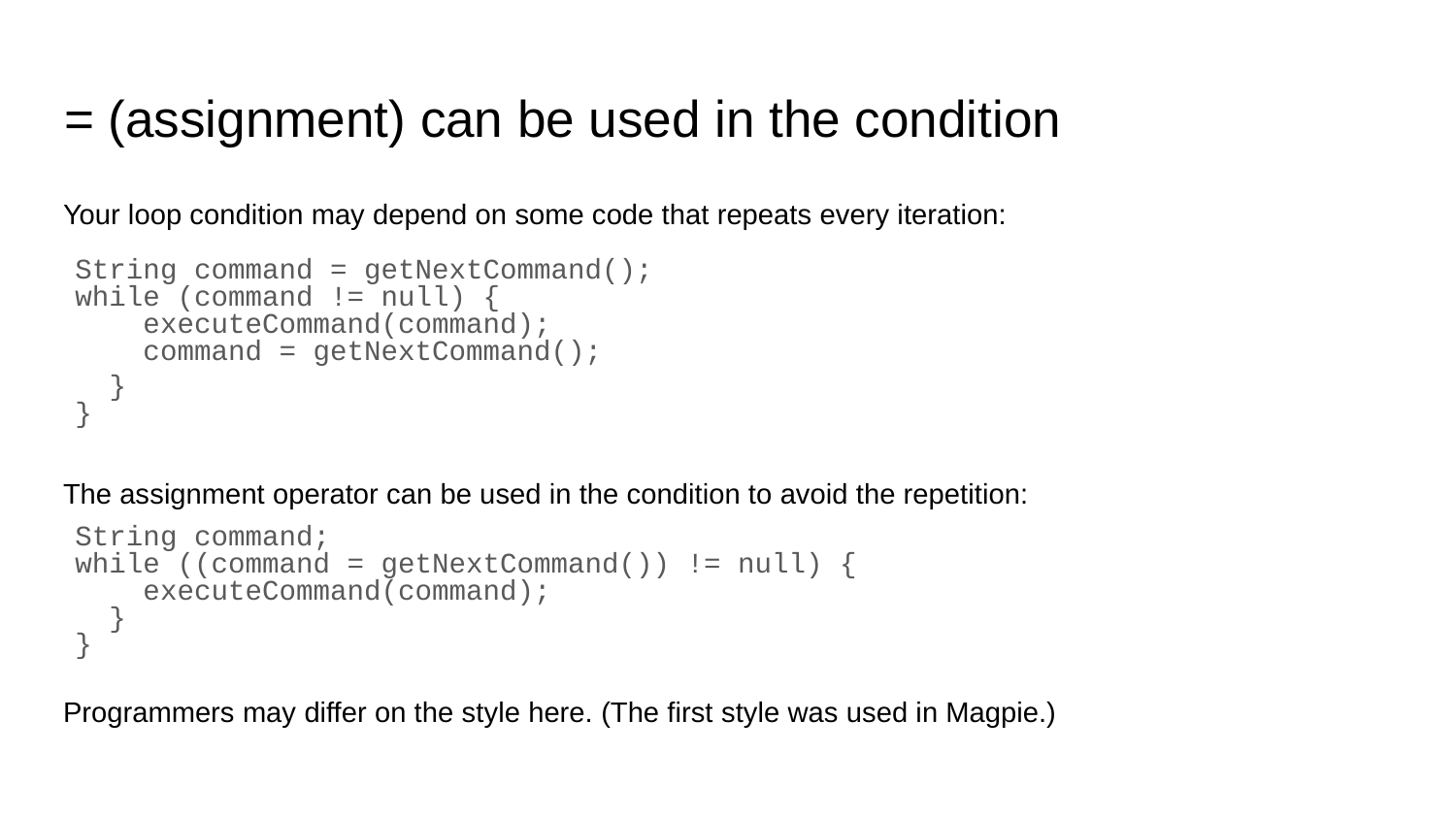

# = (assignment) can be used in the condition
Your loop condition may depend on some code that repeats every iteration:
String command = getNextCommand();
while (command != null) {
    executeCommand(command);
    command = getNextCommand();
  }
}
The assignment operator can be used in the condition to avoid the repetition:
String command;
while ((command = getNextCommand()) != null) {
    executeCommand(command);
  }
}
Programmers may differ on the style here. (The first style was used in Magpie.)